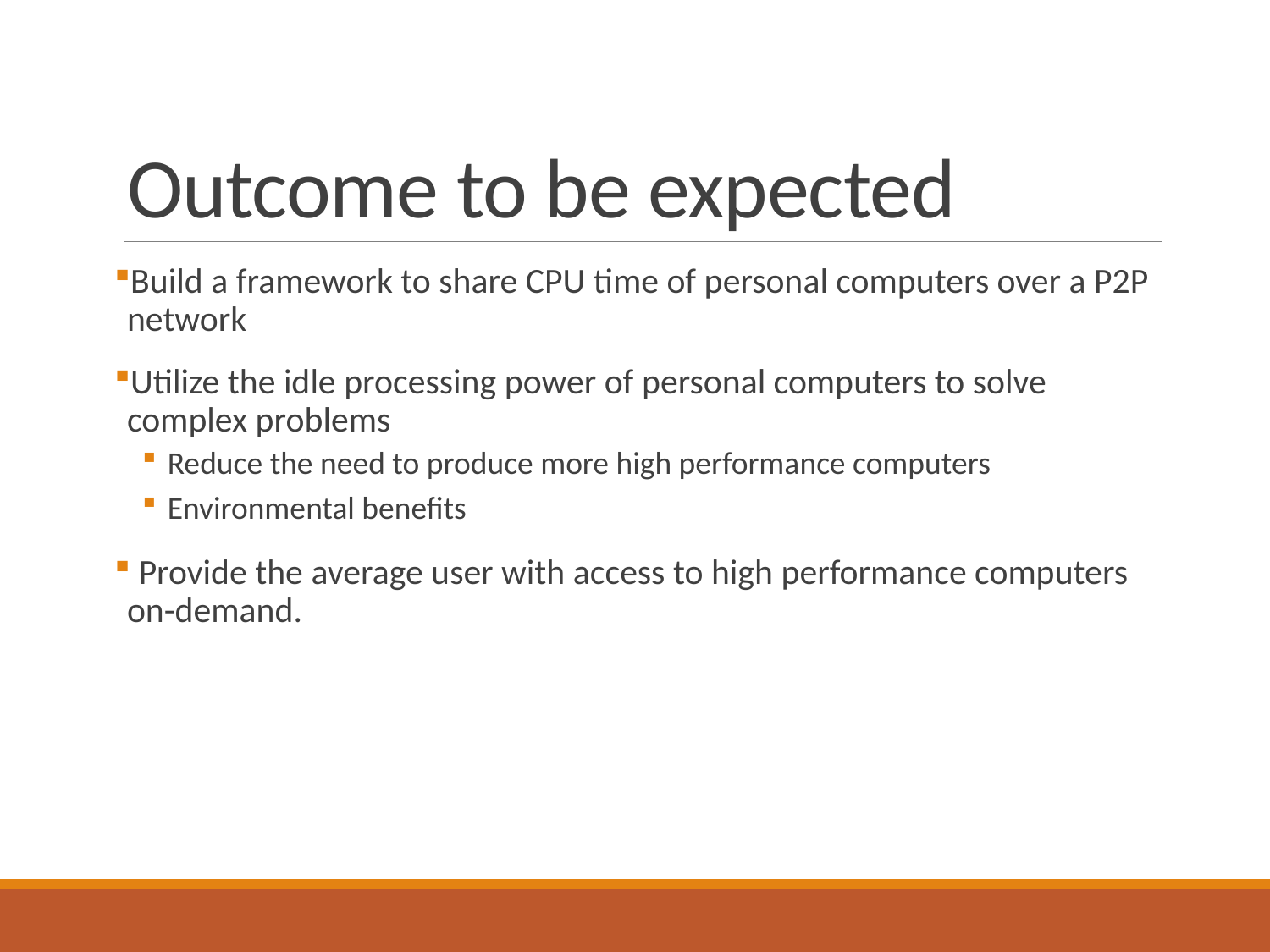

# Outcome to be expected
Build a framework to share CPU time of personal computers over a P2P network
Utilize the idle processing power of personal computers to solve complex problems
Reduce the need to produce more high performance computers
Environmental benefits
 Provide the average user with access to high performance computers on-demand.